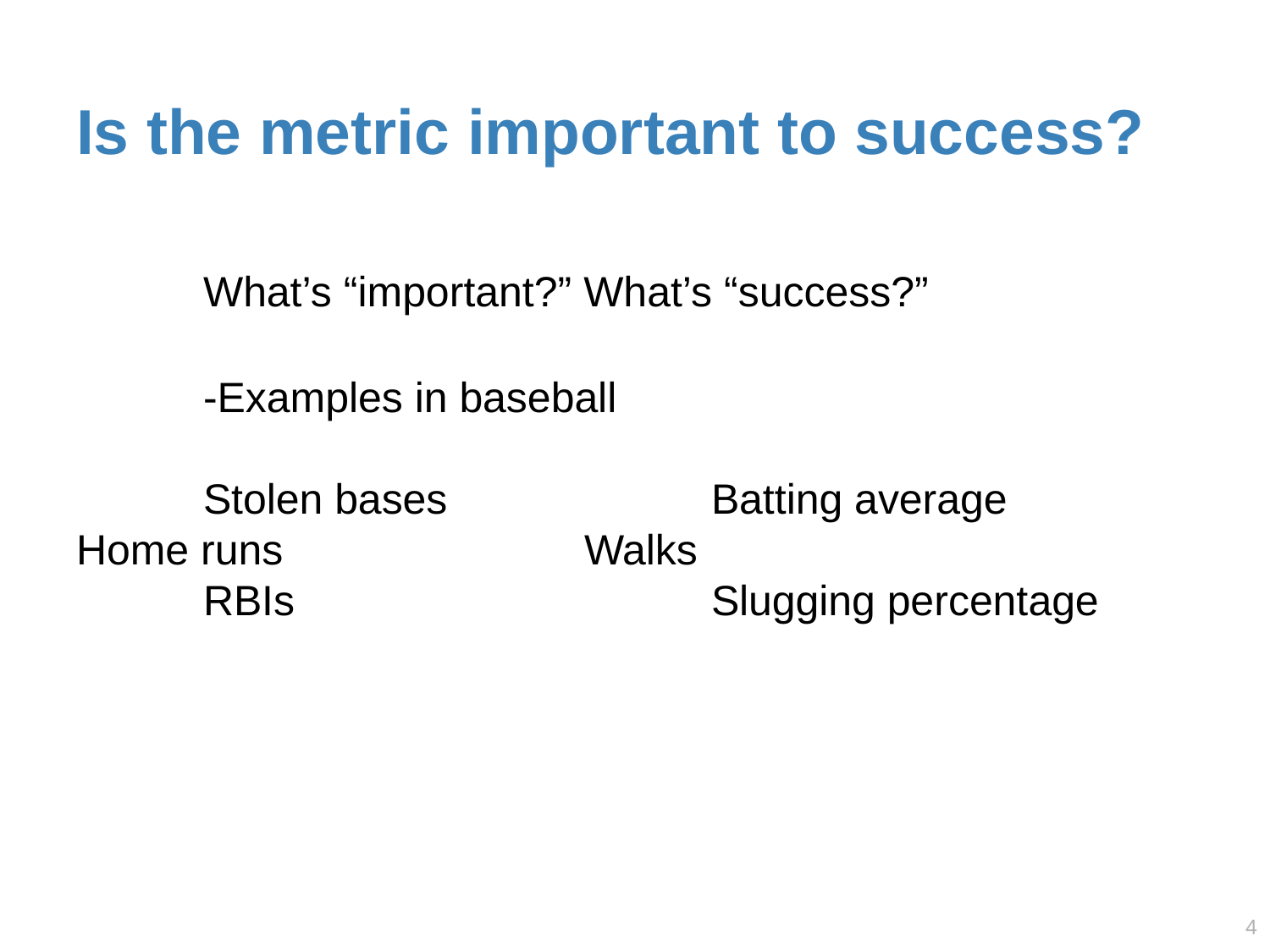

# Is the metric important to success? What’s “important?” What’s “success?” -Examples in baseball Stolen bases	 		Batting average	Home runs			Walks RBIs				Slugging percentage
4